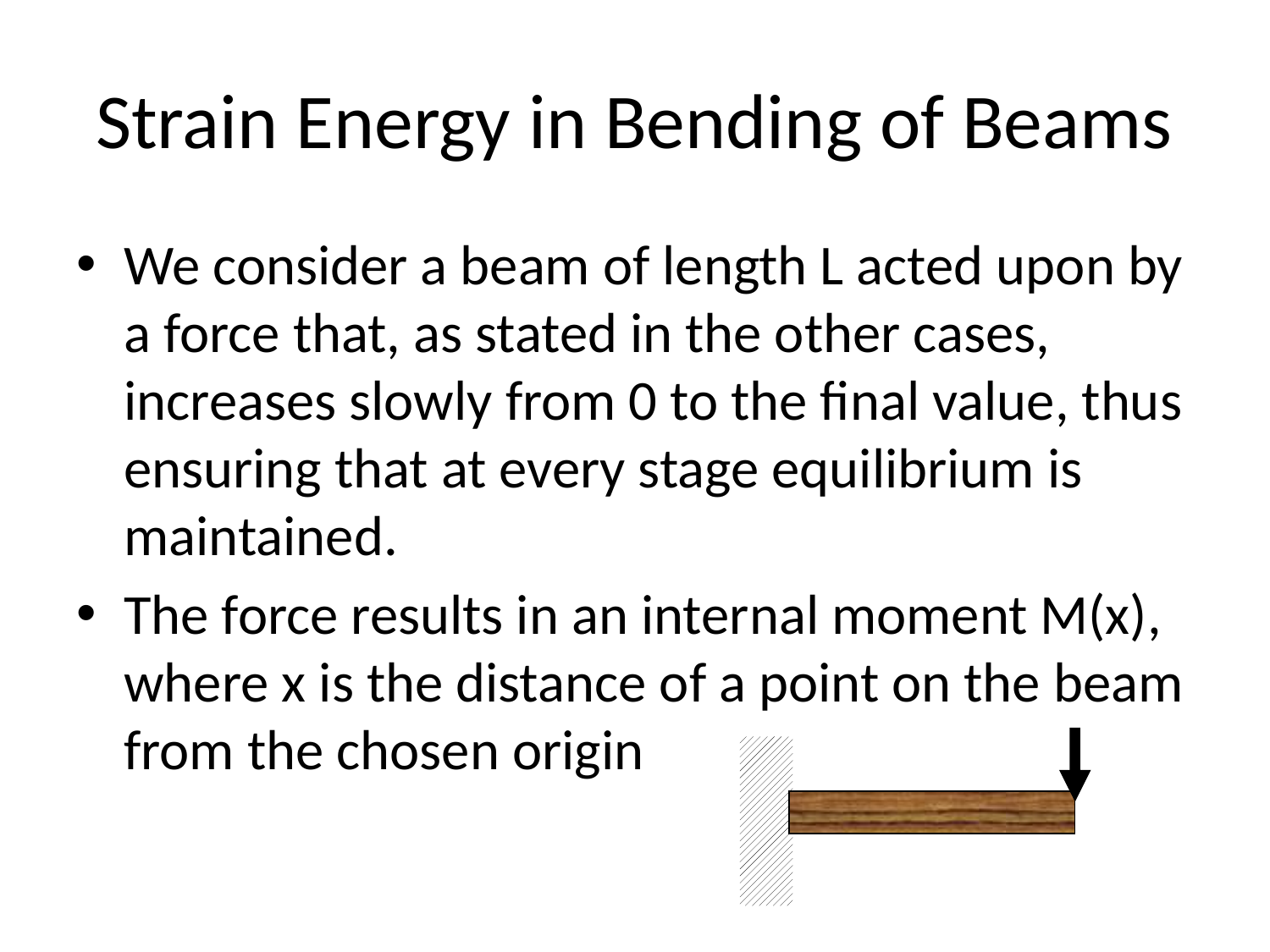

# Strain Energy in Bending of Beams
We consider a beam of length L acted upon by a force that, as stated in the other cases, increases slowly from 0 to the final value, thus ensuring that at every stage equilibrium is maintained.
The force results in an internal moment M(x), where x is the distance of a point on the beam from the chosen origin